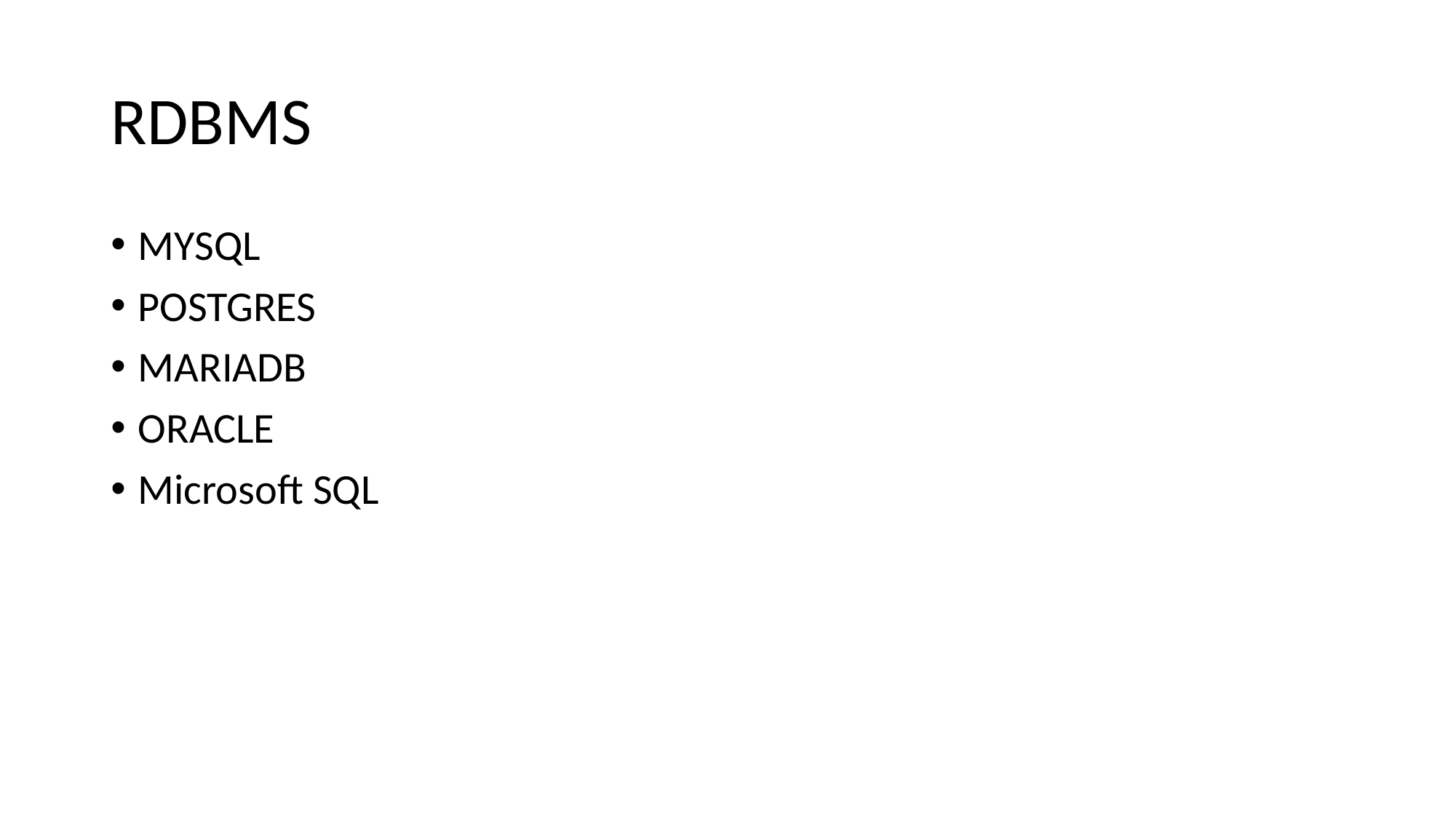

# RDBMS
MYSQL
POSTGRES
MARIADB
ORACLE
Microsoft SQL